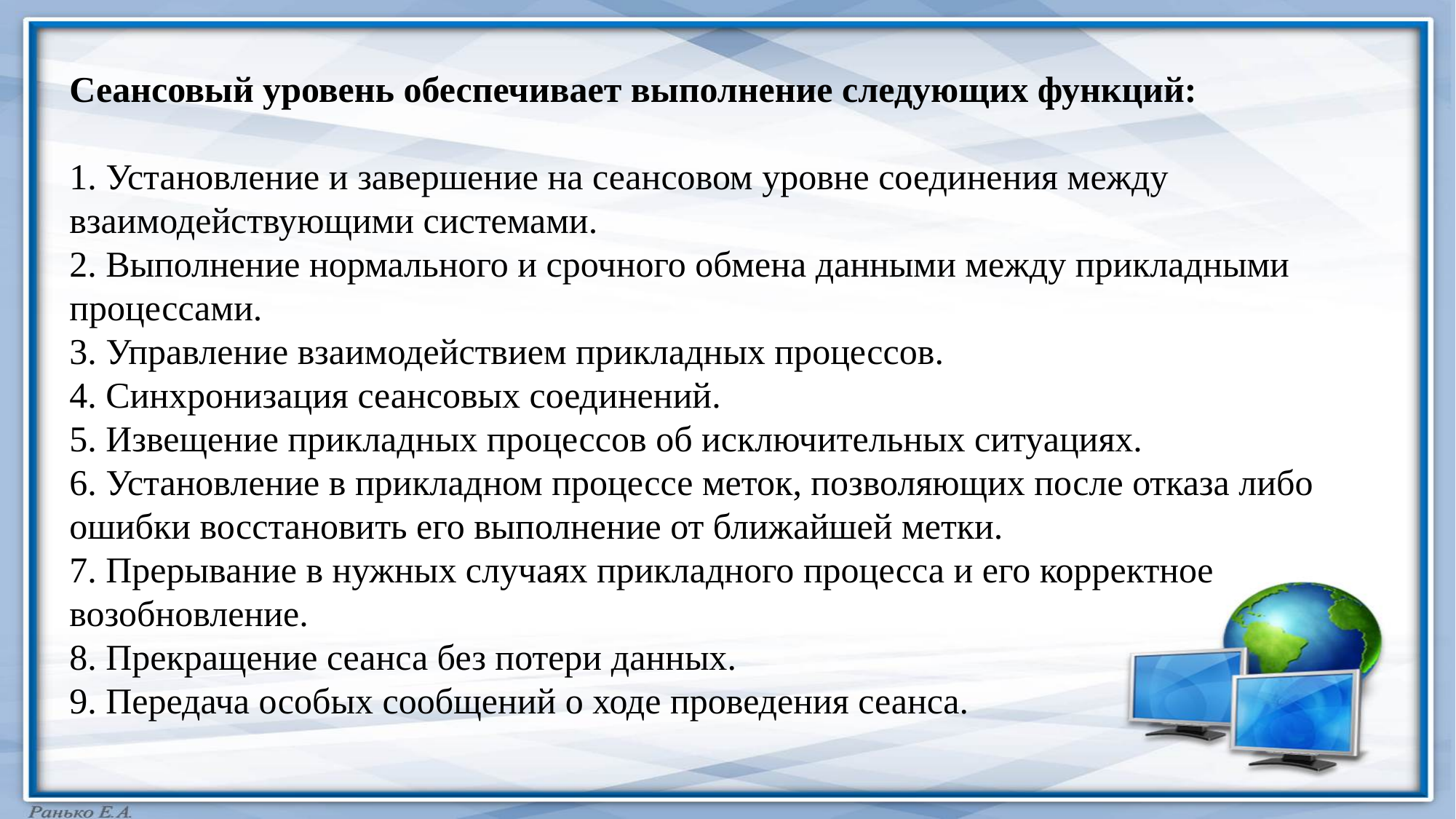

Сеансовый уровень обеспечивает выполнение следующих функций:

1. Установление и завершение на сеансовом уровне соединения между взаимодействующими системами.
2. Выполнение нормального и срочного обмена данными между прикладными процессами.
3. Управление взаимодействием прикладных процессов.
4. Синхронизация сеансовых соединений.
5. Извещение прикладных процессов об исключительных ситуациях.
6. Установление в прикладном процессе меток, позволяющих после отказа либо ошибки восстановить его выполнение от ближайшей метки.
7. Прерывание в нужных случаях прикладного процесса и его корректное возобновление.
8. Прекращение сеанса без потери данных.
9. Передача особых сообщений о ходе проведения сеанса.